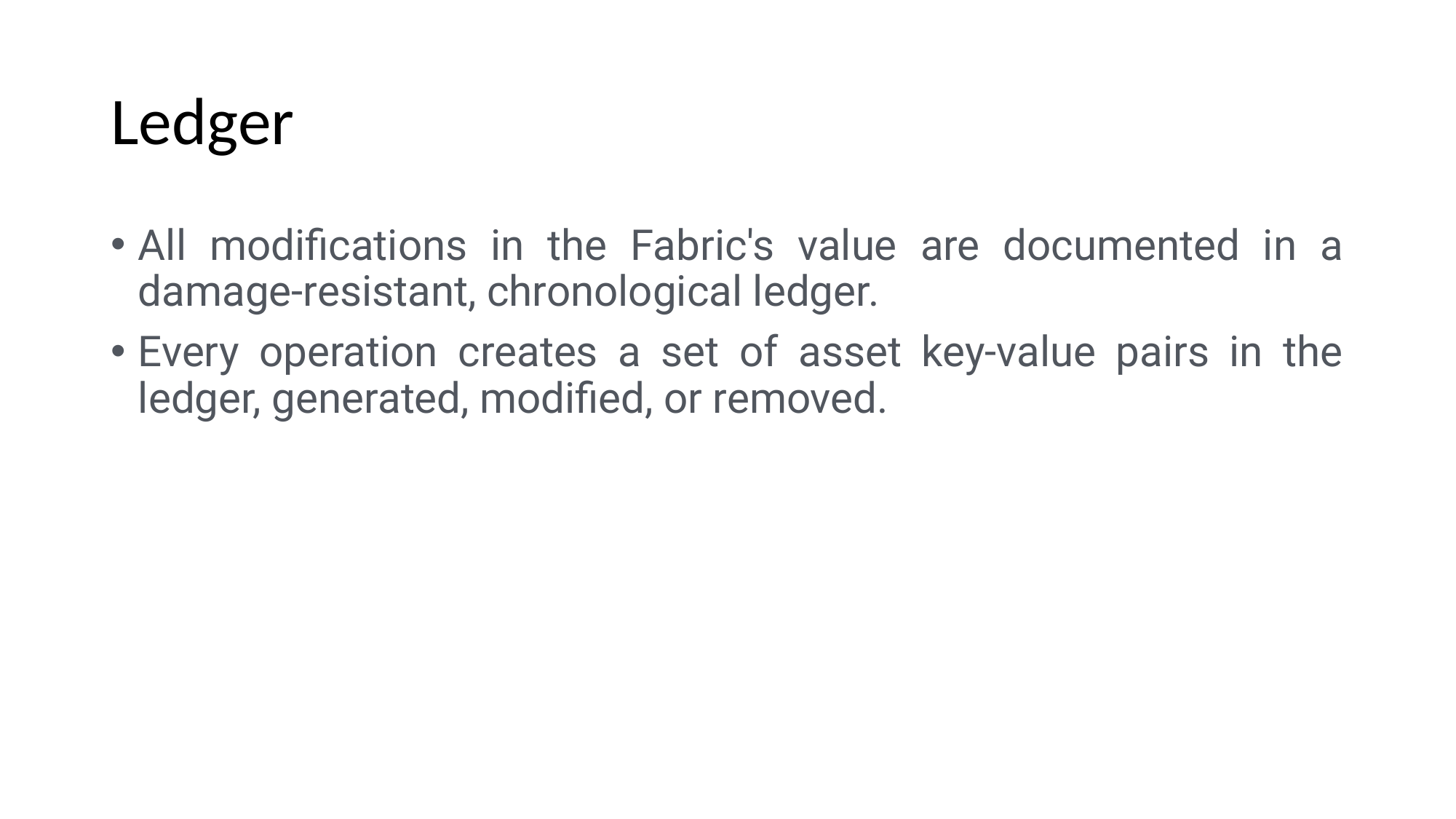

# Ledger
All modifications in the Fabric's value are documented in a damage-resistant, chronological ledger.
Every operation creates a set of asset key-value pairs in the ledger, generated, modified, or removed.